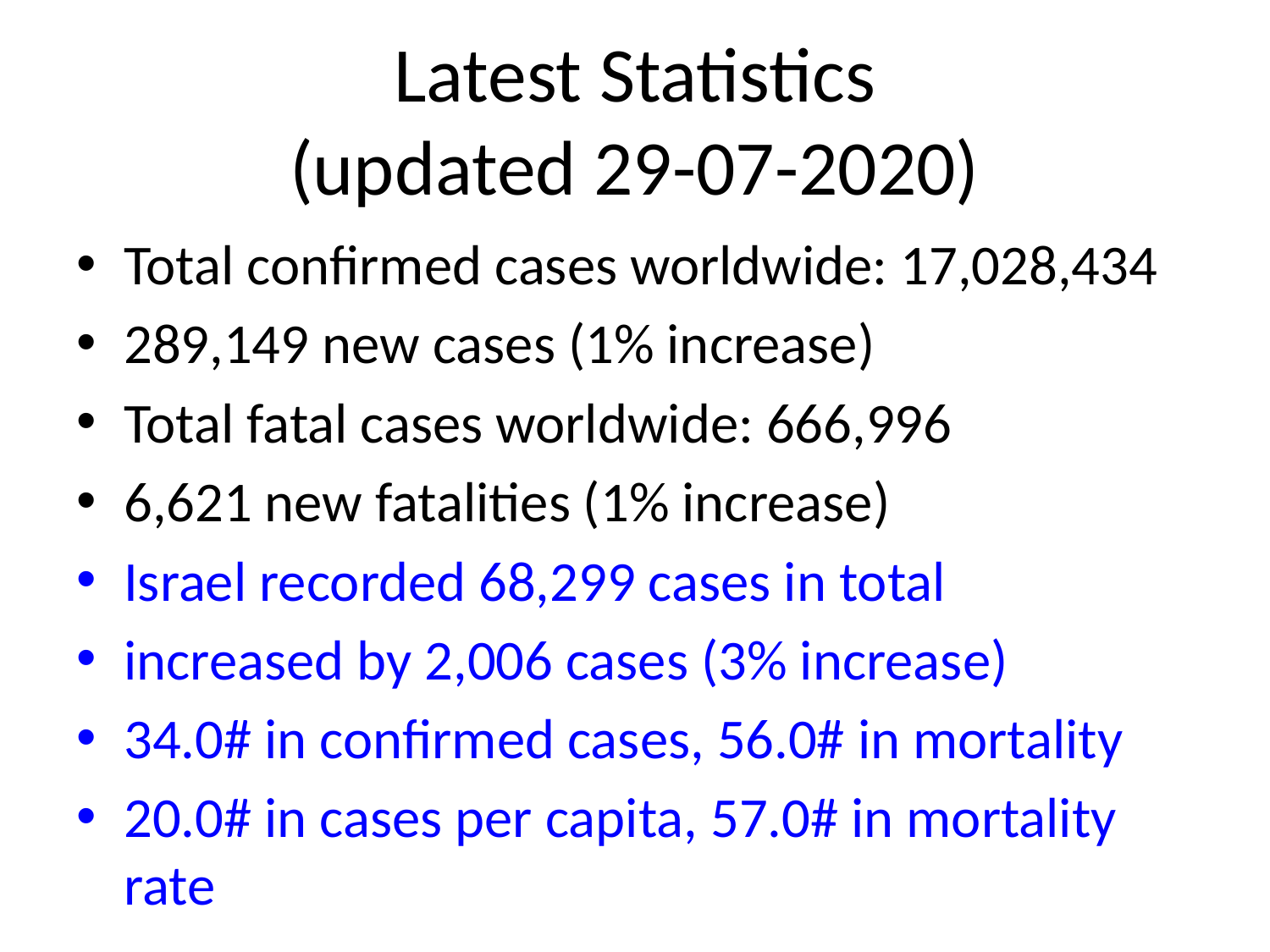

# Latest Statistics
(updated 29-07-2020)
Total confirmed cases worldwide: 17,028,434
289,149 new cases (1% increase)
Total fatal cases worldwide: 666,996
6,621 new fatalities (1% increase)
Israel recorded 68,299 cases in total
increased by 2,006 cases (3% increase)
34.0# in confirmed cases, 56.0# in mortality
20.0# in cases per capita, 57.0# in mortality rate